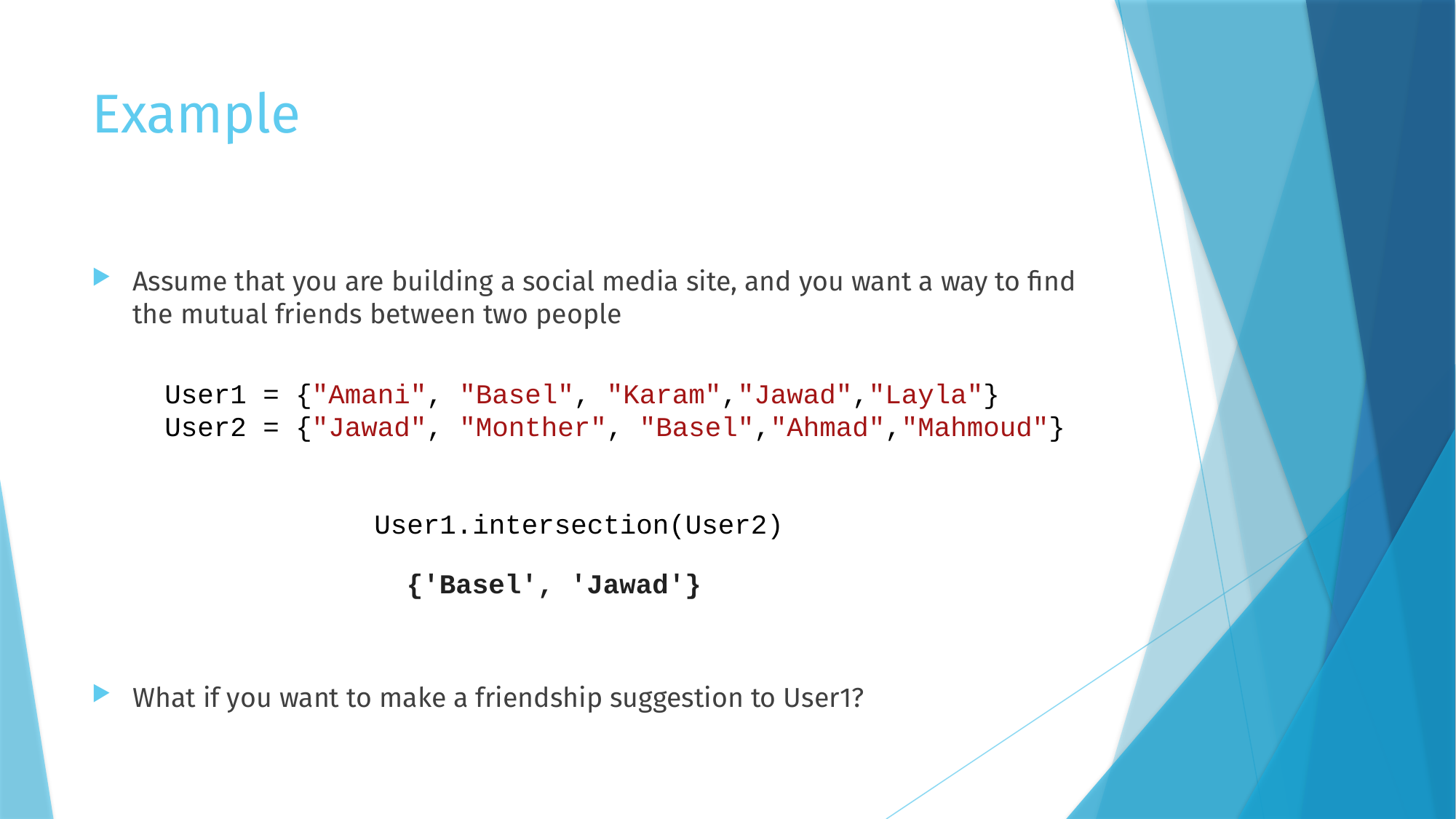

# Example
Assume that you are building a social media site, and you want a way to find the mutual friends between two people

What if you want to make a friendship suggestion to User1?

User1 = {"Amani", "Basel", "Karam","Jawad","Layla"}
User2 = {"Jawad", "Monther", "Basel","Ahmad","Mahmoud"}
User1.intersection(User2)
{'Basel', 'Jawad'}